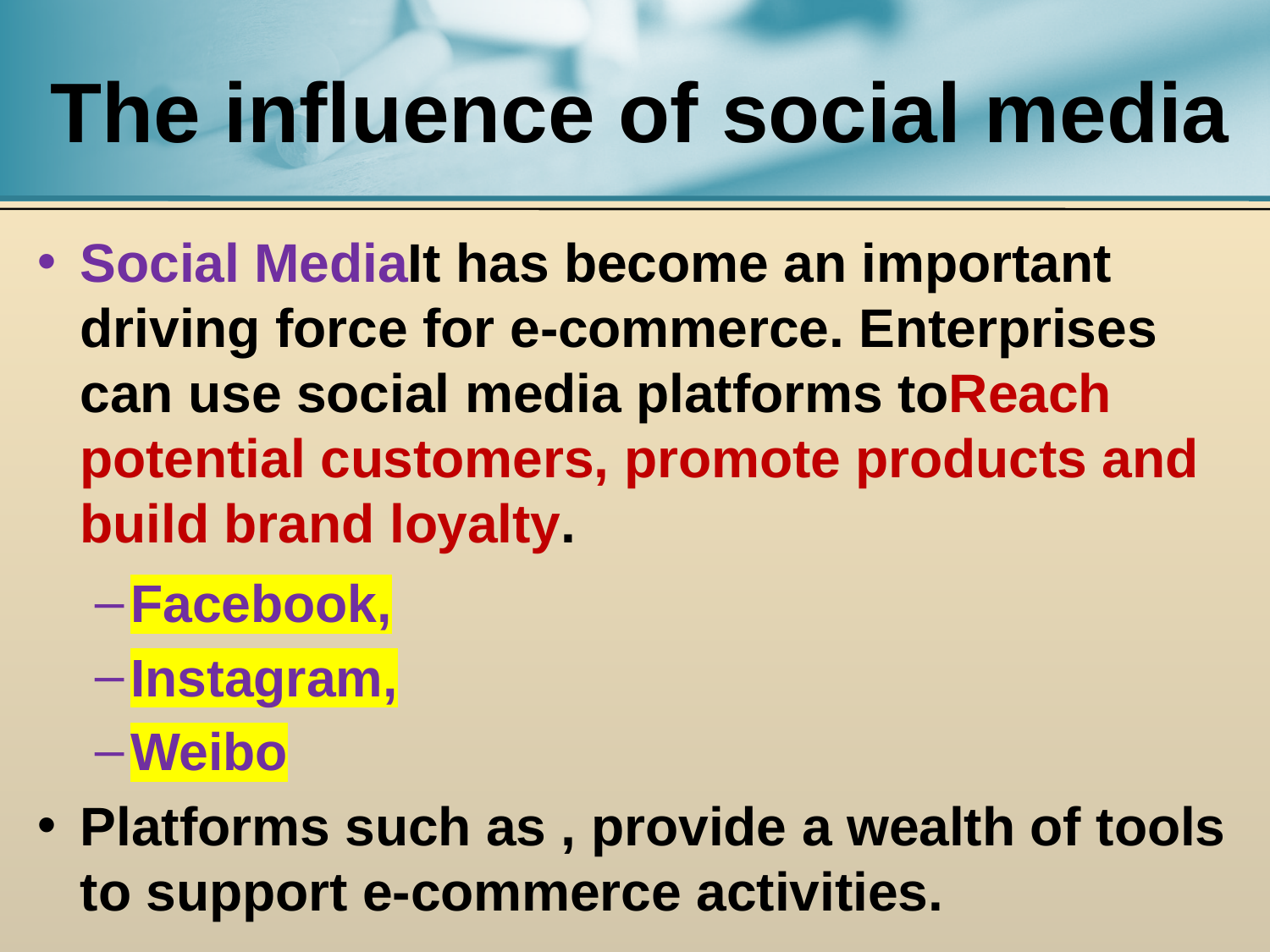

# The influence of social media
Social MediaIt has become an important driving force for e-commerce. Enterprises can use social media platforms toReach potential customers, promote products and build brand loyalty.
Facebook,
Instagram,
Weibo
Platforms such as , provide a wealth of tools to support e-commerce activities.